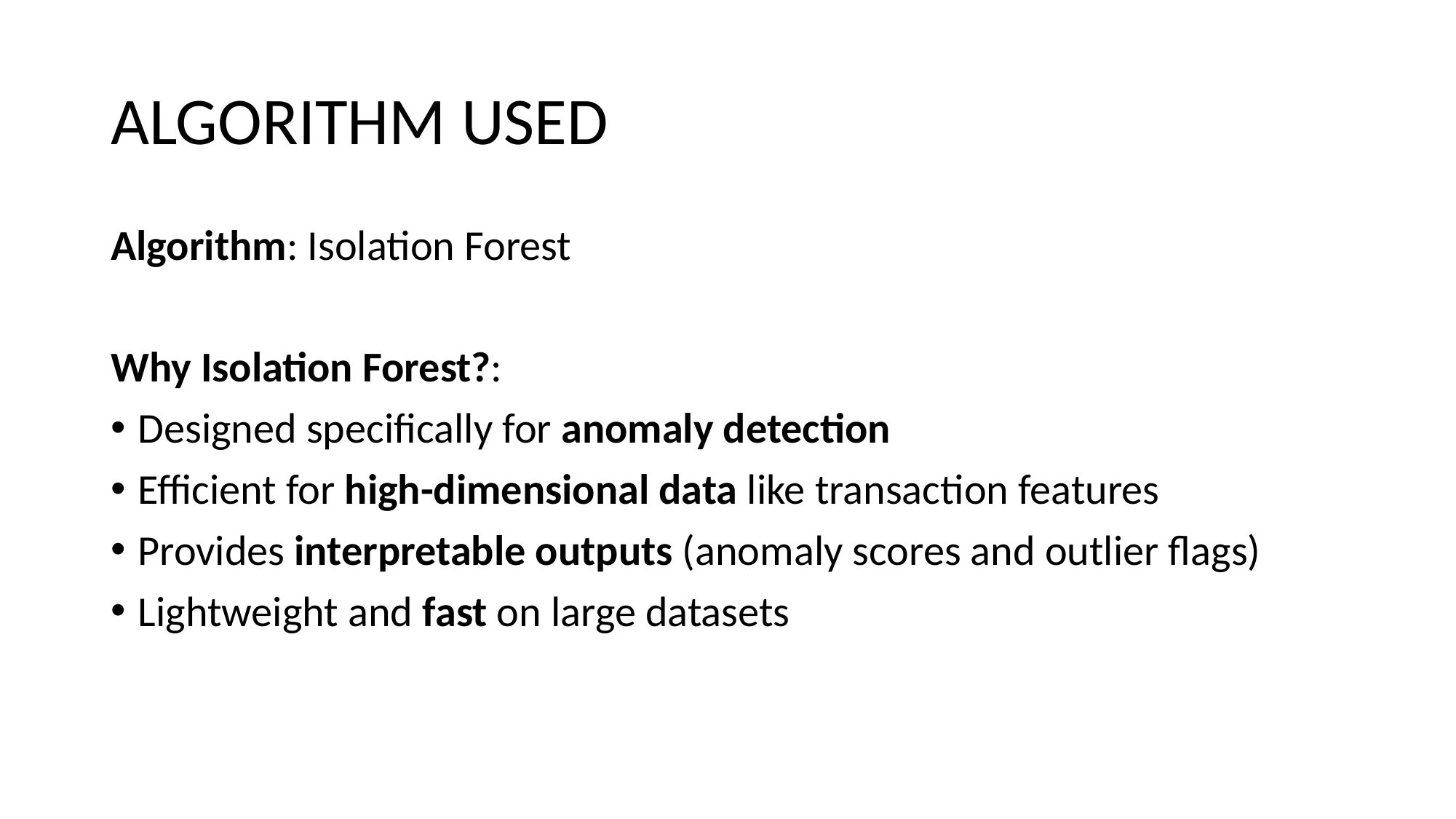

# ALGORITHM USED
Algorithm: Isolation Forest

Why Isolation Forest?:
Designed specifically for anomaly detection
Efficient for high-dimensional data like transaction features
Provides interpretable outputs (anomaly scores and outlier flags)
Lightweight and fast on large datasets